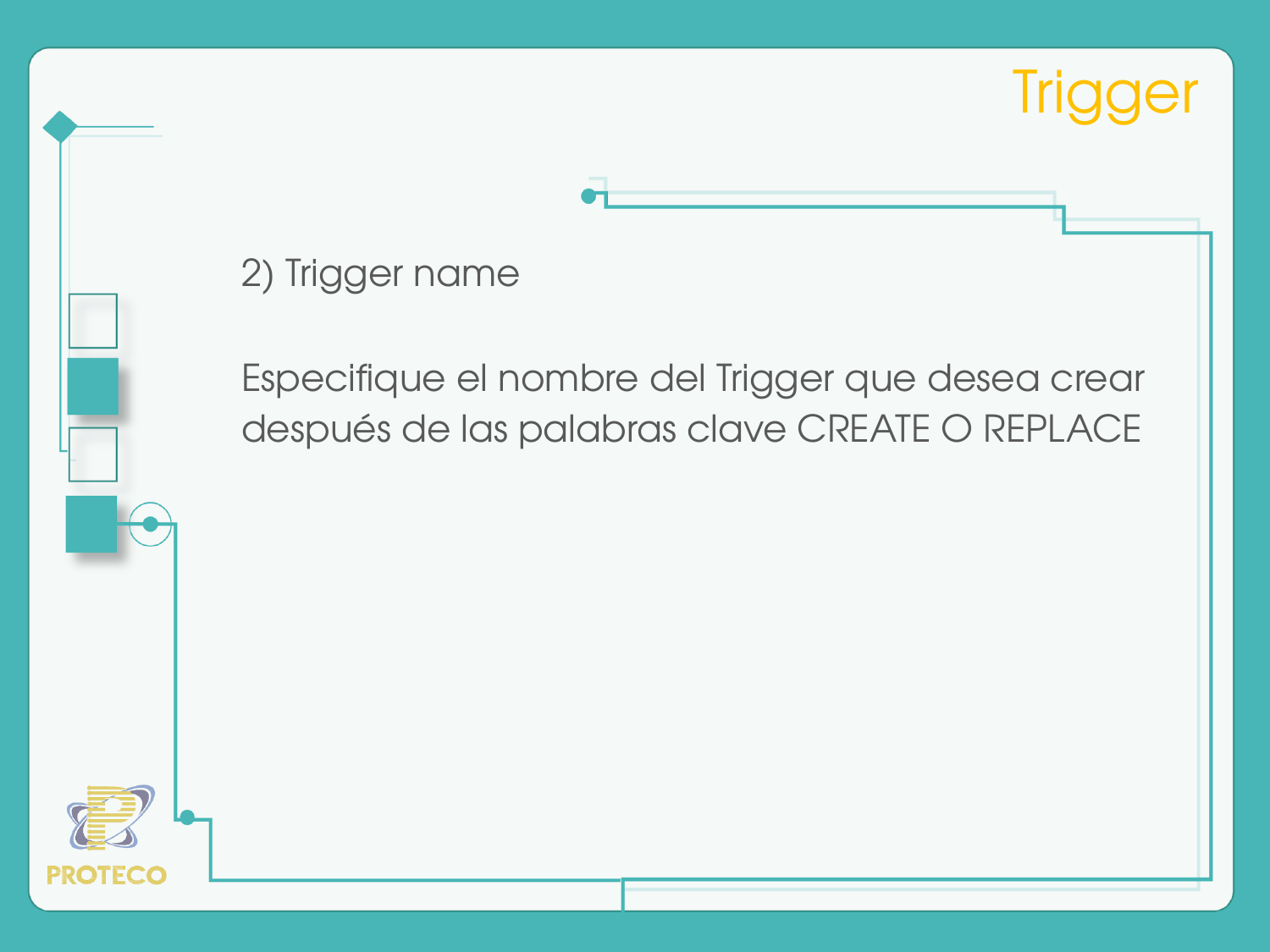

# Trigger
2) Trigger name

Especifique el nombre del Trigger que desea crear después de las palabras clave CREATE O REPLACE